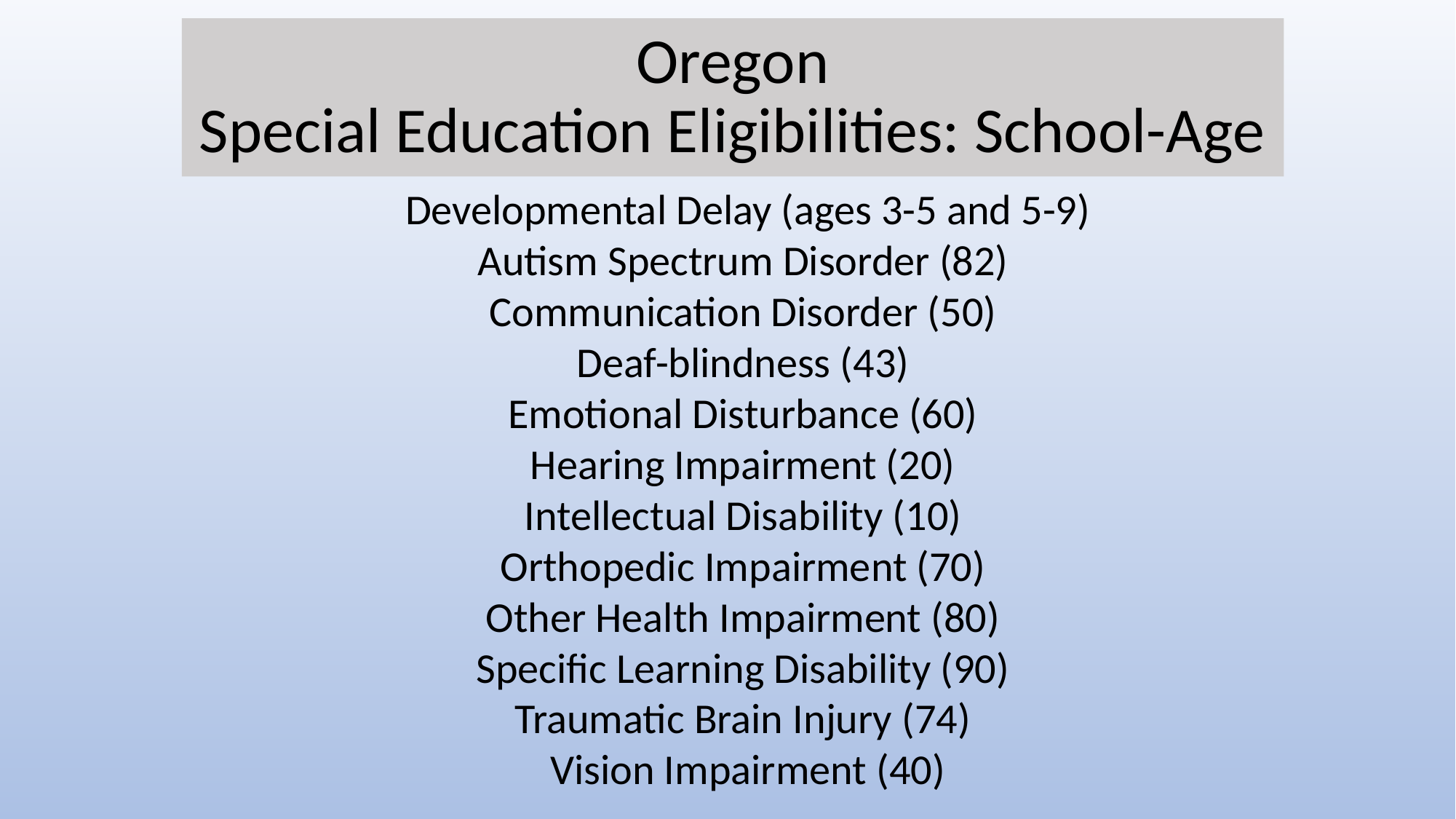

# Oregon Special Education Eligibilities: School-Age
Developmental Delay (ages 3-5 and 5-9)
Autism Spectrum Disorder (82)
Communication Disorder (50)
Deaf-blindness (43)
Emotional Disturbance (60)
Hearing Impairment (20)
Intellectual Disability (10)
Orthopedic Impairment (70)
Other Health Impairment (80)
Specific Learning Disability (90)
Traumatic Brain Injury (74)
Vision Impairment (40)